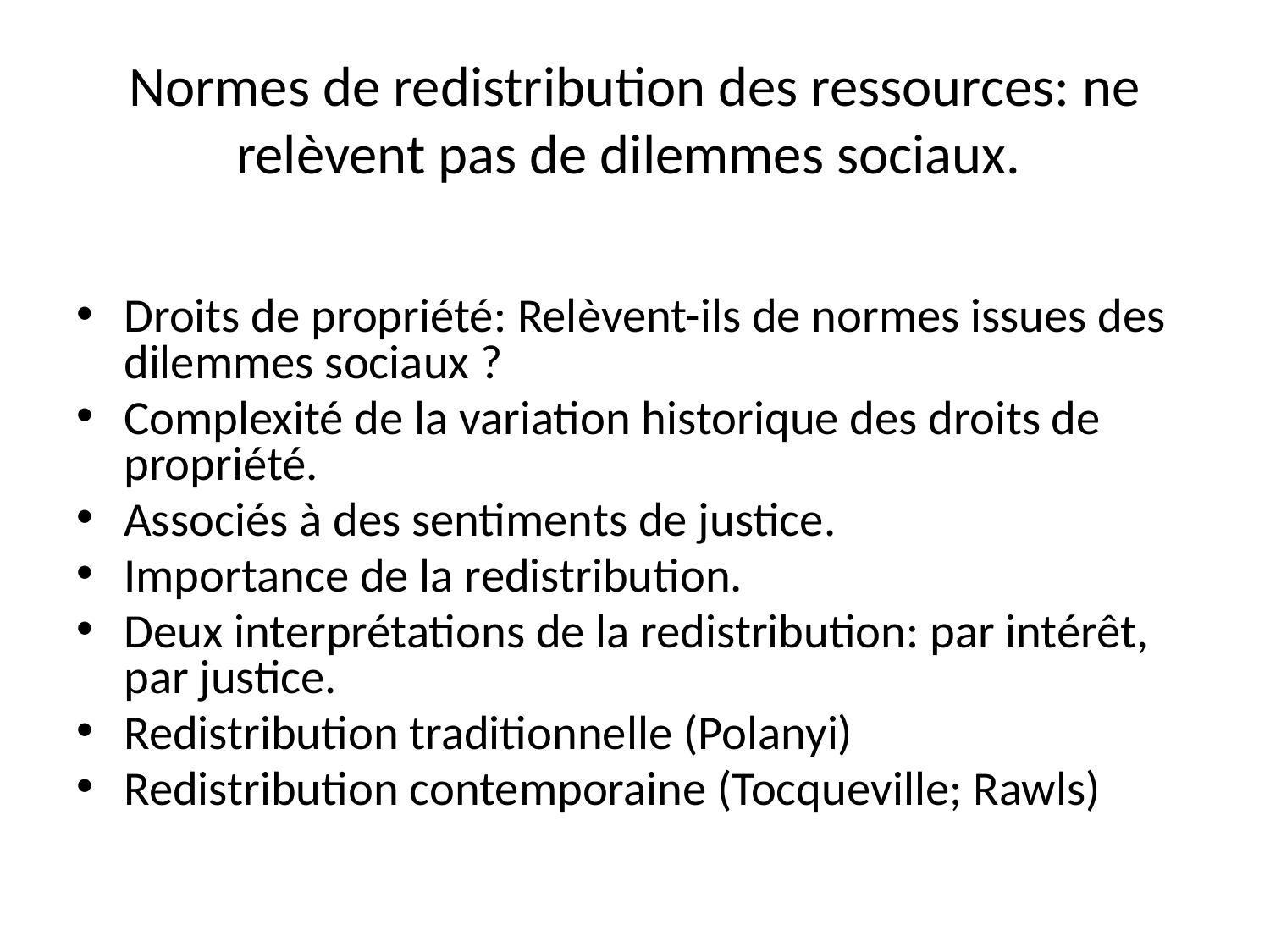

# Normes de redistribution des ressources: ne relèvent pas de dilemmes sociaux.

Droits de propriété: Relèvent-ils de normes issues des dilemmes sociaux ?
Complexité de la variation historique des droits de propriété.
Associés à des sentiments de justice.
Importance de la redistribution.
Deux interprétations de la redistribution: par intérêt, par justice.
Redistribution traditionnelle (Polanyi)
Redistribution contemporaine (Tocqueville; Rawls)